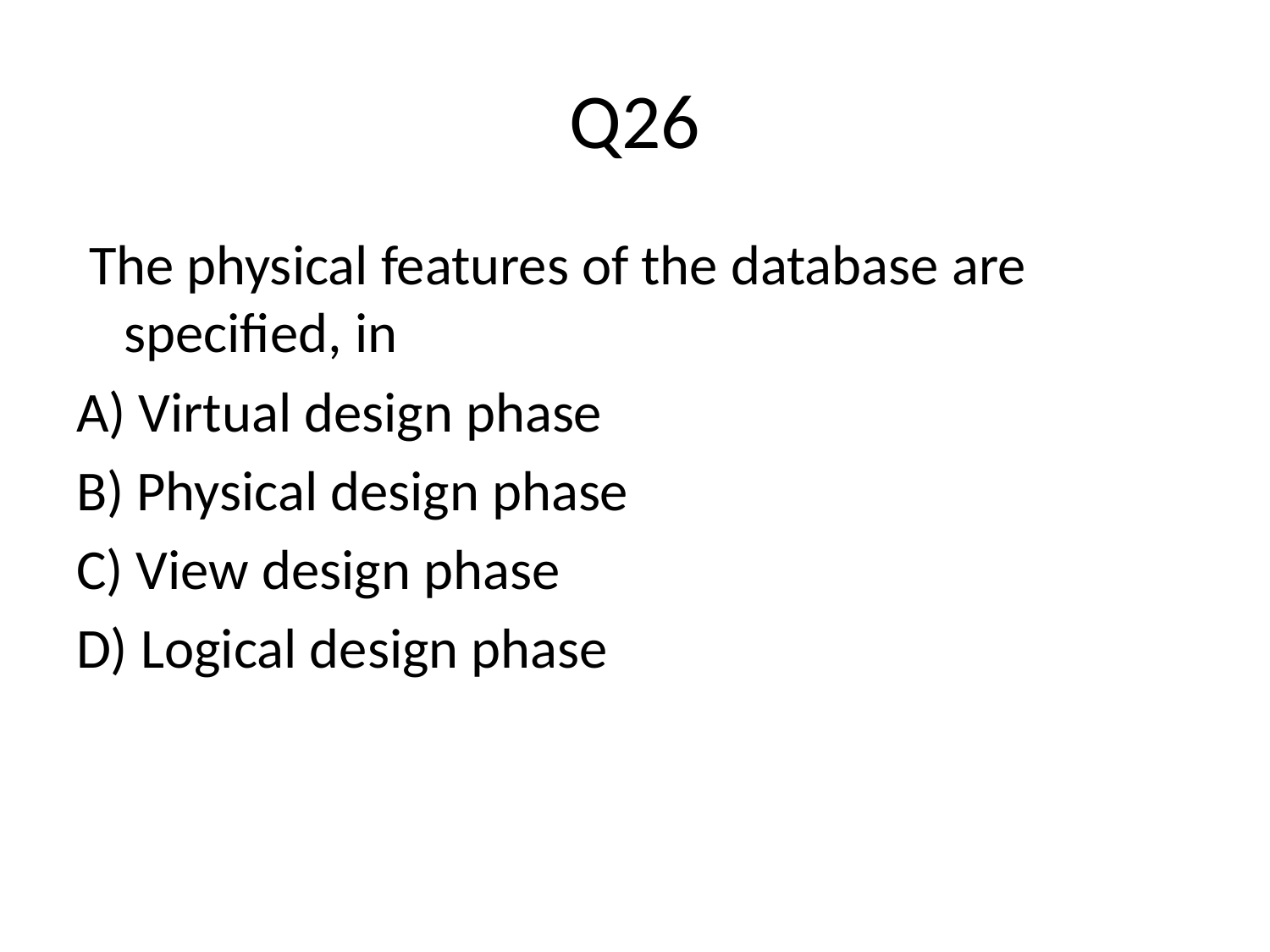

# Q26
 The physical features of the database are specified, in
A) Virtual design phase
B) Physical design phase
C) View design phase
D) Logical design phase